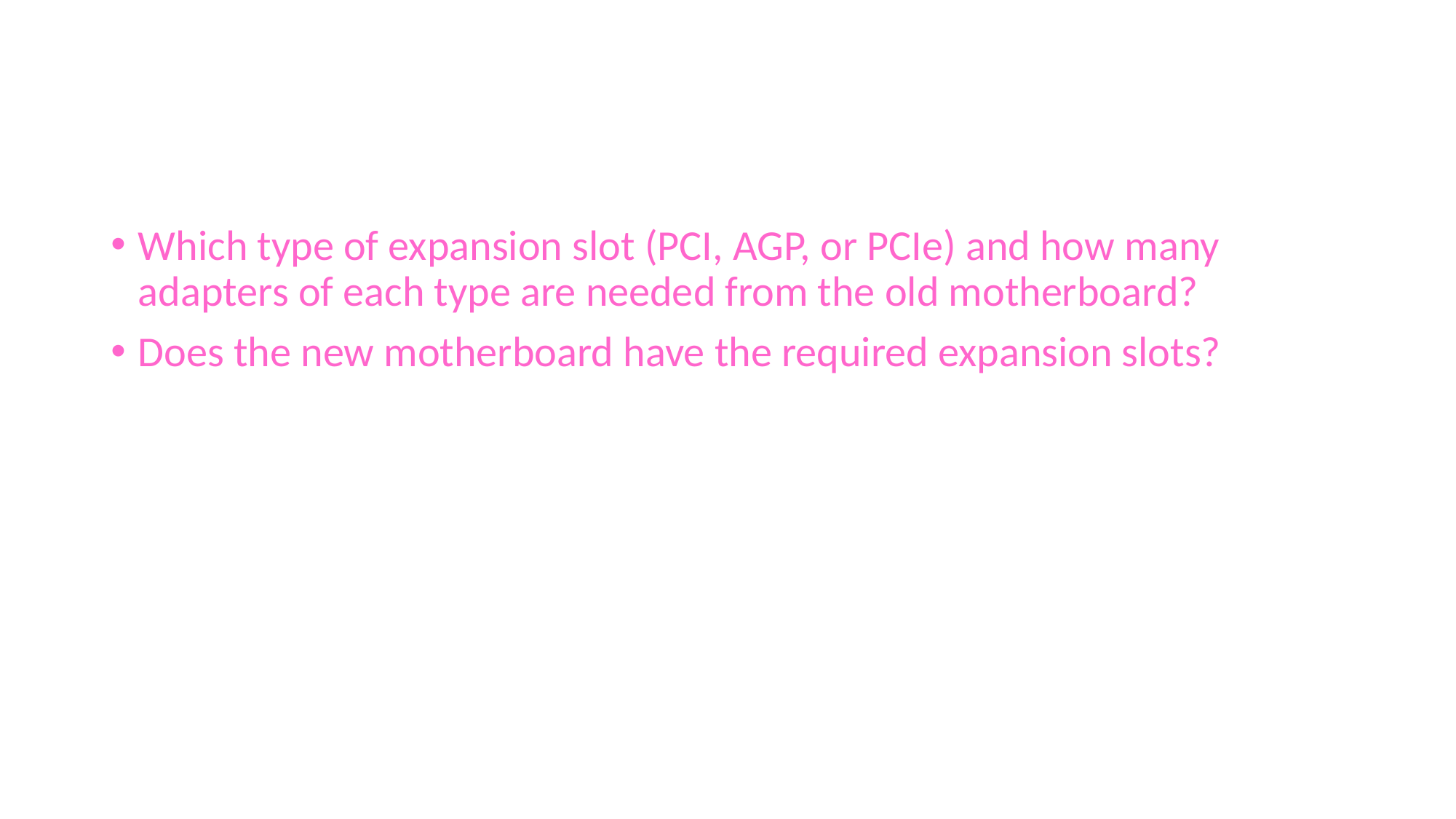

#
Which type of expansion slot (PCI, AGP, or PCIe) and how many adapters of each type are needed from the old motherboard?
Does the new motherboard have the required expansion slots?